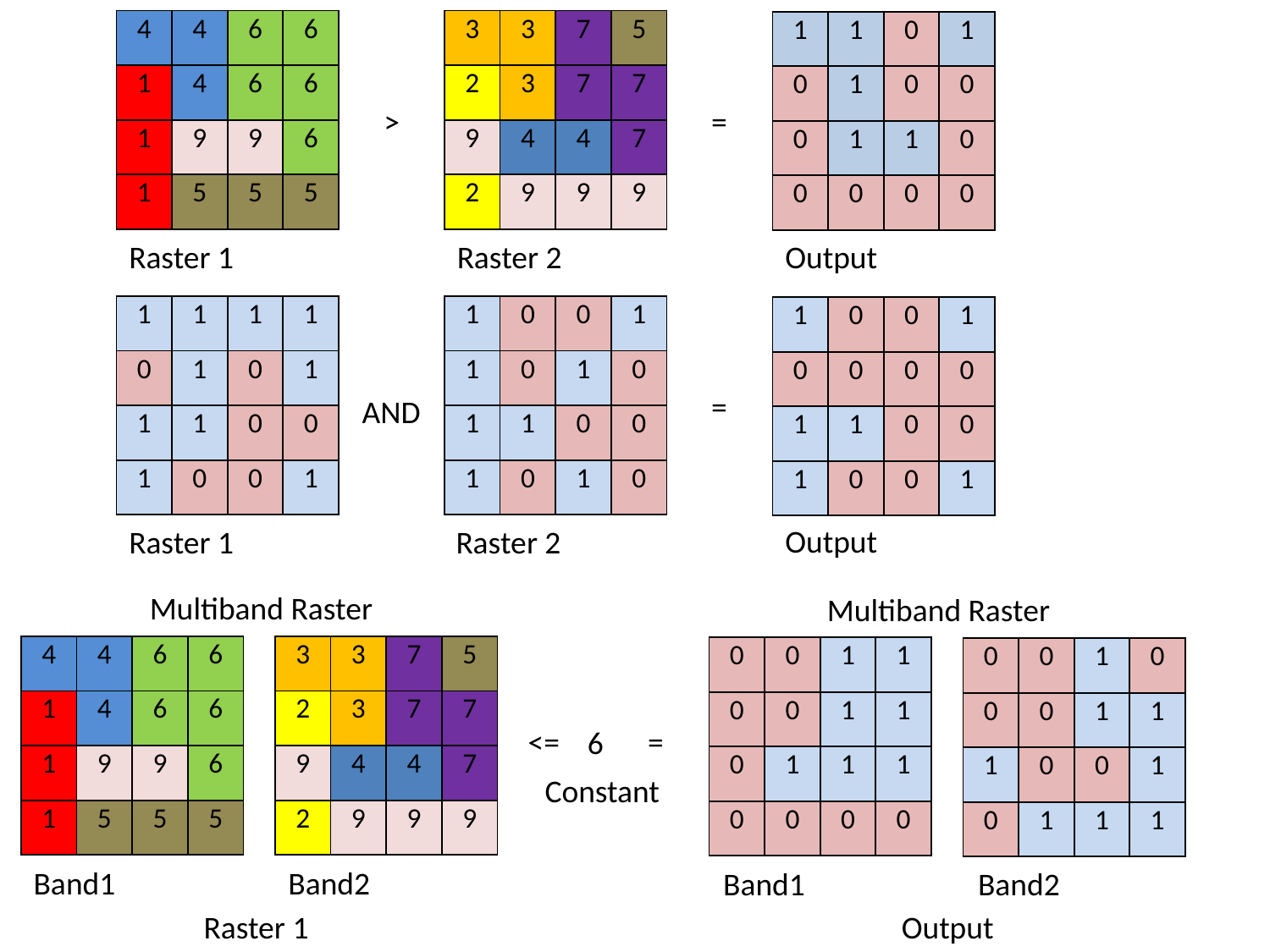

| 4 | 4 | 6 | 6 |
| --- | --- | --- | --- |
| 1 | 4 | 6 | 6 |
| 1 | 9 | 9 | 6 |
| 1 | 5 | 5 | 5 |
| 3 | 3 | 7 | 5 |
| --- | --- | --- | --- |
| 2 | 3 | 7 | 7 |
| 9 | 4 | 4 | 7 |
| 2 | 9 | 9 | 9 |
| 1 | 1 | 0 | 1 |
| --- | --- | --- | --- |
| 0 | 1 | 0 | 0 |
| 0 | 1 | 1 | 0 |
| 0 | 0 | 0 | 0 |
>
=
Raster 2
Raster 1
Output
| 1 | 1 | 1 | 1 |
| --- | --- | --- | --- |
| 0 | 1 | 0 | 1 |
| 1 | 1 | 0 | 0 |
| 1 | 0 | 0 | 1 |
| 1 | 0 | 0 | 1 |
| --- | --- | --- | --- |
| 1 | 0 | 1 | 0 |
| 1 | 1 | 0 | 0 |
| 1 | 0 | 1 | 0 |
| 1 | 0 | 0 | 1 |
| --- | --- | --- | --- |
| 0 | 0 | 0 | 0 |
| 1 | 1 | 0 | 0 |
| 1 | 0 | 0 | 1 |
=
AND
Output
Raster 1
Raster 2
Multiband Raster
Multiband Raster
| 4 | 4 | 6 | 6 |
| --- | --- | --- | --- |
| 1 | 4 | 6 | 6 |
| 1 | 9 | 9 | 6 |
| 1 | 5 | 5 | 5 |
| 3 | 3 | 7 | 5 |
| --- | --- | --- | --- |
| 2 | 3 | 7 | 7 |
| 9 | 4 | 4 | 7 |
| 2 | 9 | 9 | 9 |
| 0 | 0 | 1 | 1 |
| --- | --- | --- | --- |
| 0 | 0 | 1 | 1 |
| 0 | 1 | 1 | 1 |
| 0 | 0 | 0 | 0 |
| 0 | 0 | 1 | 0 |
| --- | --- | --- | --- |
| 0 | 0 | 1 | 1 |
| 1 | 0 | 0 | 1 |
| 0 | 1 | 1 | 1 |
<=
=
6
Constant
Band1
Band2
Band1
Band2
Raster 1
Output